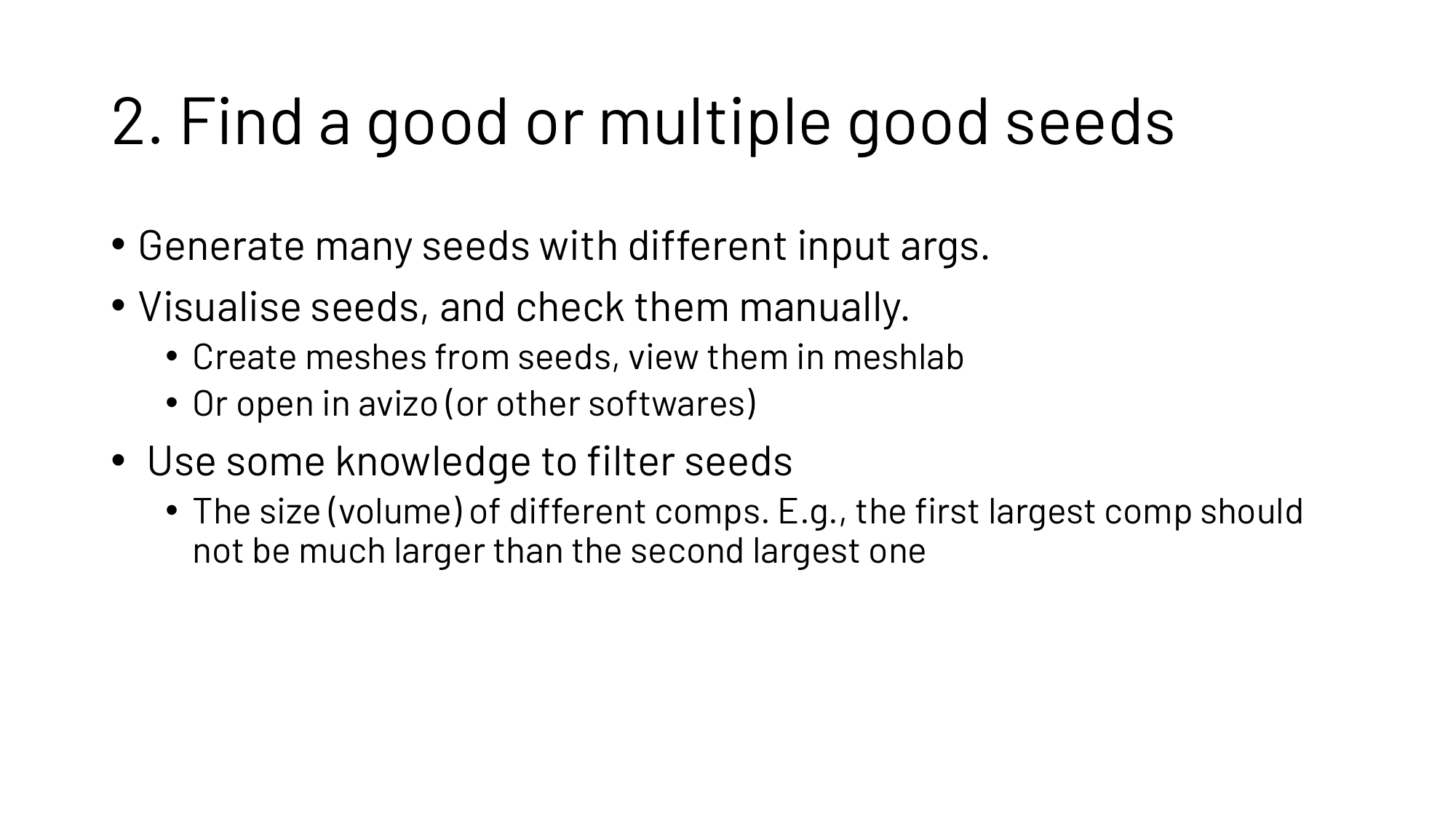

# 2. Find a good or multiple good seeds
Generate many seeds with different input args.
Visualise seeds, and check them manually.
Create meshes from seeds, view them in meshlab
Or open in avizo (or other softwares)
 Use some knowledge to filter seeds
The size (volume) of different comps. E.g., the first largest comp should not be much larger than the second largest one